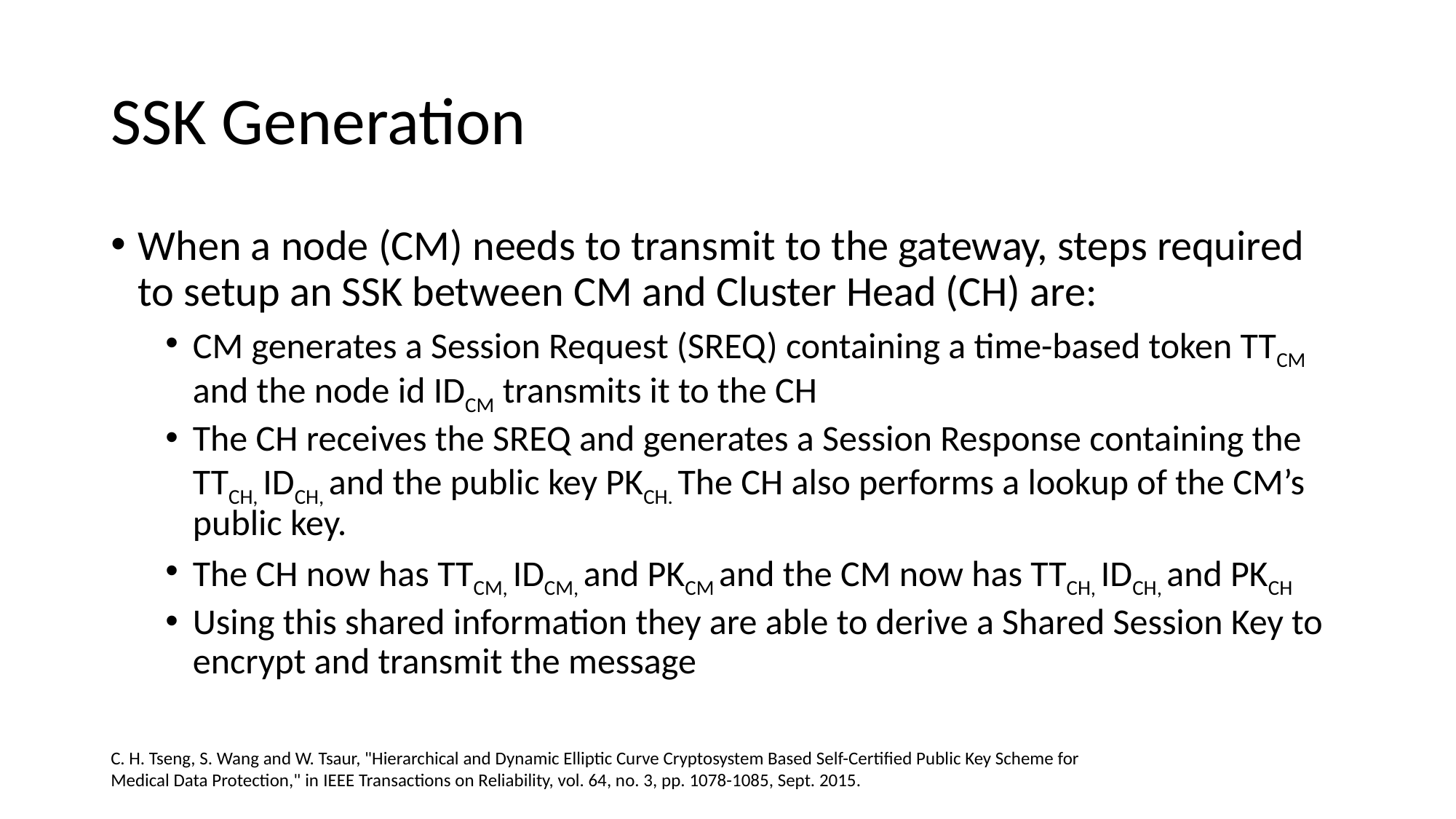

# SSK Generation
When a node (CM) needs to transmit to the gateway, steps required to setup an SSK between CM and Cluster Head (CH) are:
CM generates a Session Request (SREQ) containing a time-based token TTCM and the node id IDCM transmits it to the CH
The CH receives the SREQ and generates a Session Response containing the TTCH, IDCH, and the public key PKCH. The CH also performs a lookup of the CM’s public key.
The CH now has TTCM, IDCM, and PKCM and the CM now has TTCH, IDCH, and PKCH
Using this shared information they are able to derive a Shared Session Key to encrypt and transmit the message

C. H. Tseng, S. Wang and W. Tsaur, "Hierarchical and Dynamic Elliptic Curve Cryptosystem Based Self-Certified Public Key Scheme for Medical Data Protection," in IEEE Transactions on Reliability, vol. 64, no. 3, pp. 1078-1085, Sept. 2015.